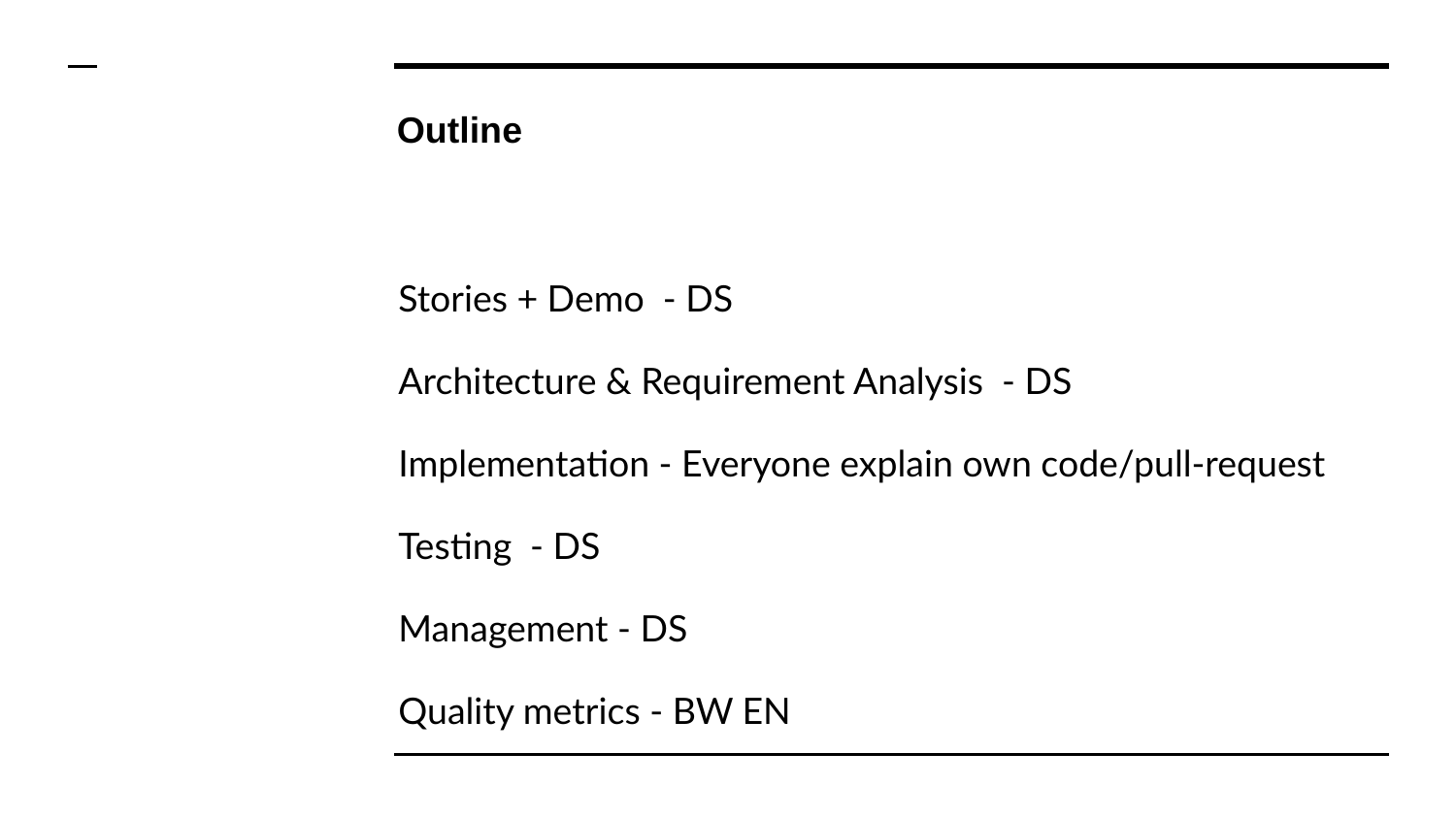

# Outline
Stories + Demo  - DS
Architecture & Requirement Analysis  - DS
Implementation - Everyone explain own code/pull-request
Testing  - DS
Management - DS
Quality metrics - BW EN